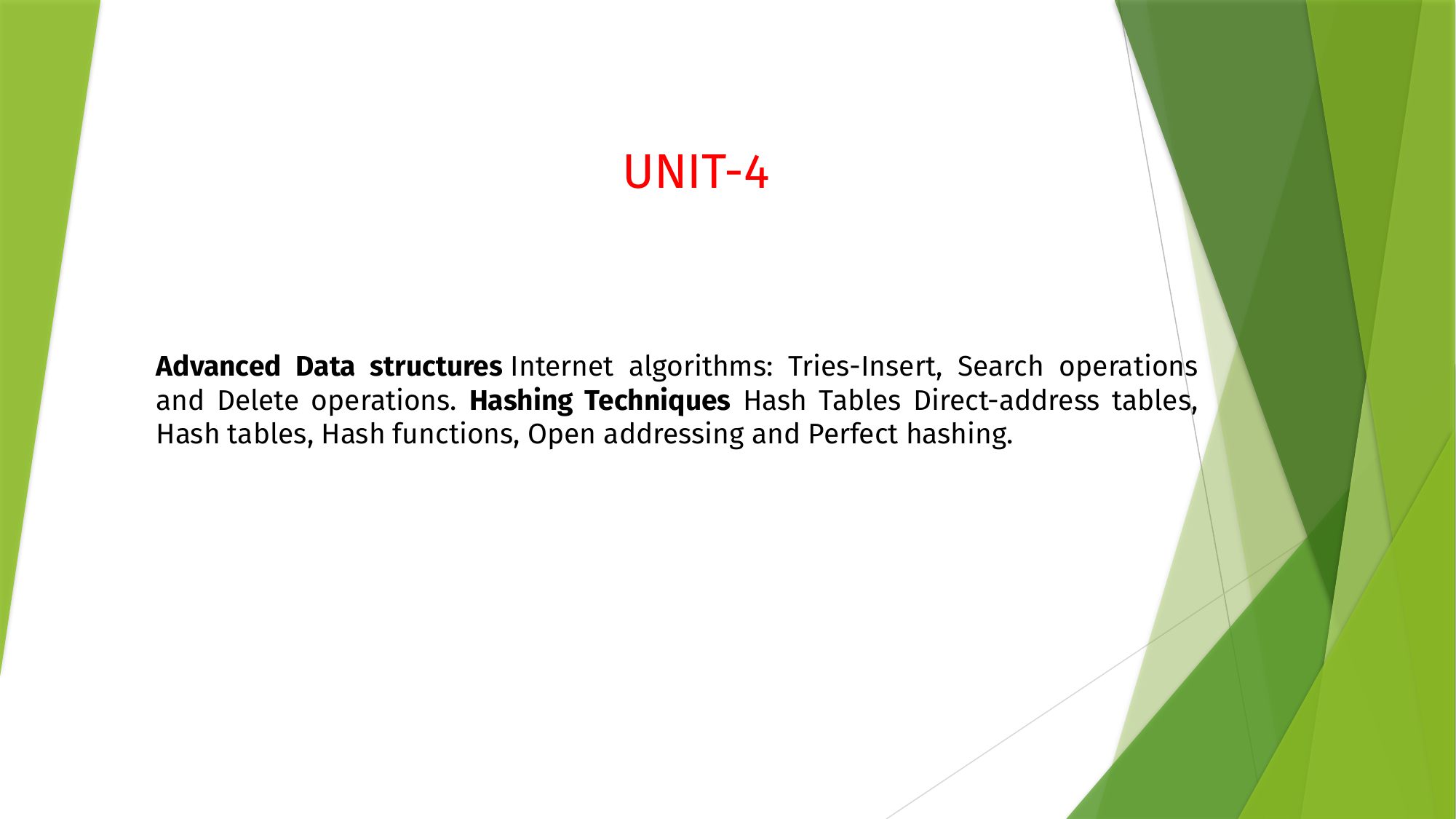

# UNIT-4
Advanced Data structures Internet algorithms: Tries-Insert, Search operations and Delete operations. Hashing Techniques Hash Tables Direct-address tables, Hash tables, Hash functions, Open addressing and Perfect hashing.